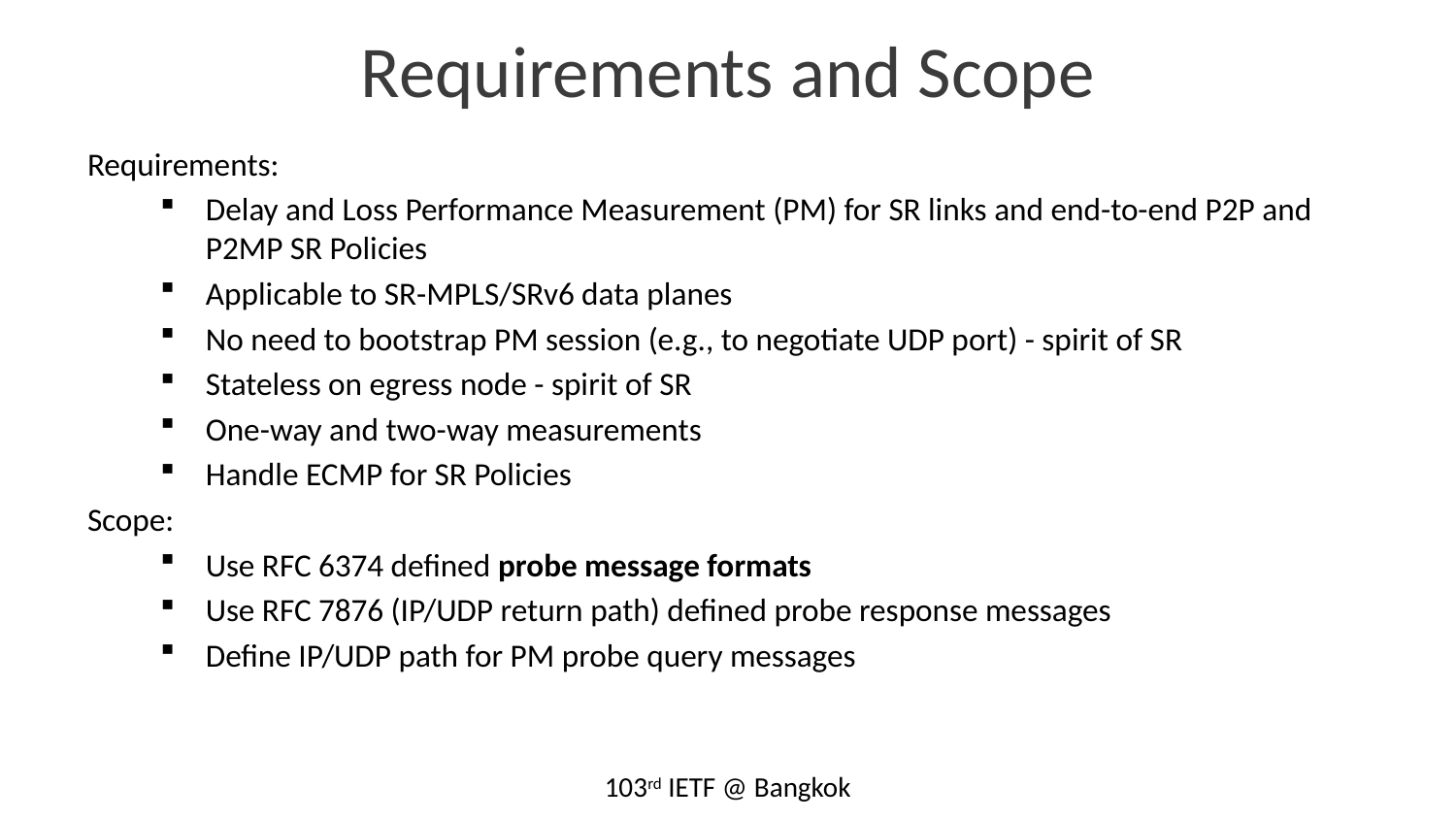

# Requirements and Scope
Requirements:
Delay and Loss Performance Measurement (PM) for SR links and end-to-end P2P and P2MP SR Policies
Applicable to SR-MPLS/SRv6 data planes
No need to bootstrap PM session (e.g., to negotiate UDP port) - spirit of SR
Stateless on egress node - spirit of SR
One-way and two-way measurements
Handle ECMP for SR Policies
Scope:
Use RFC 6374 defined probe message formats
Use RFC 7876 (IP/UDP return path) defined probe response messages
Define IP/UDP path for PM probe query messages

103rd IETF @ Bangkok